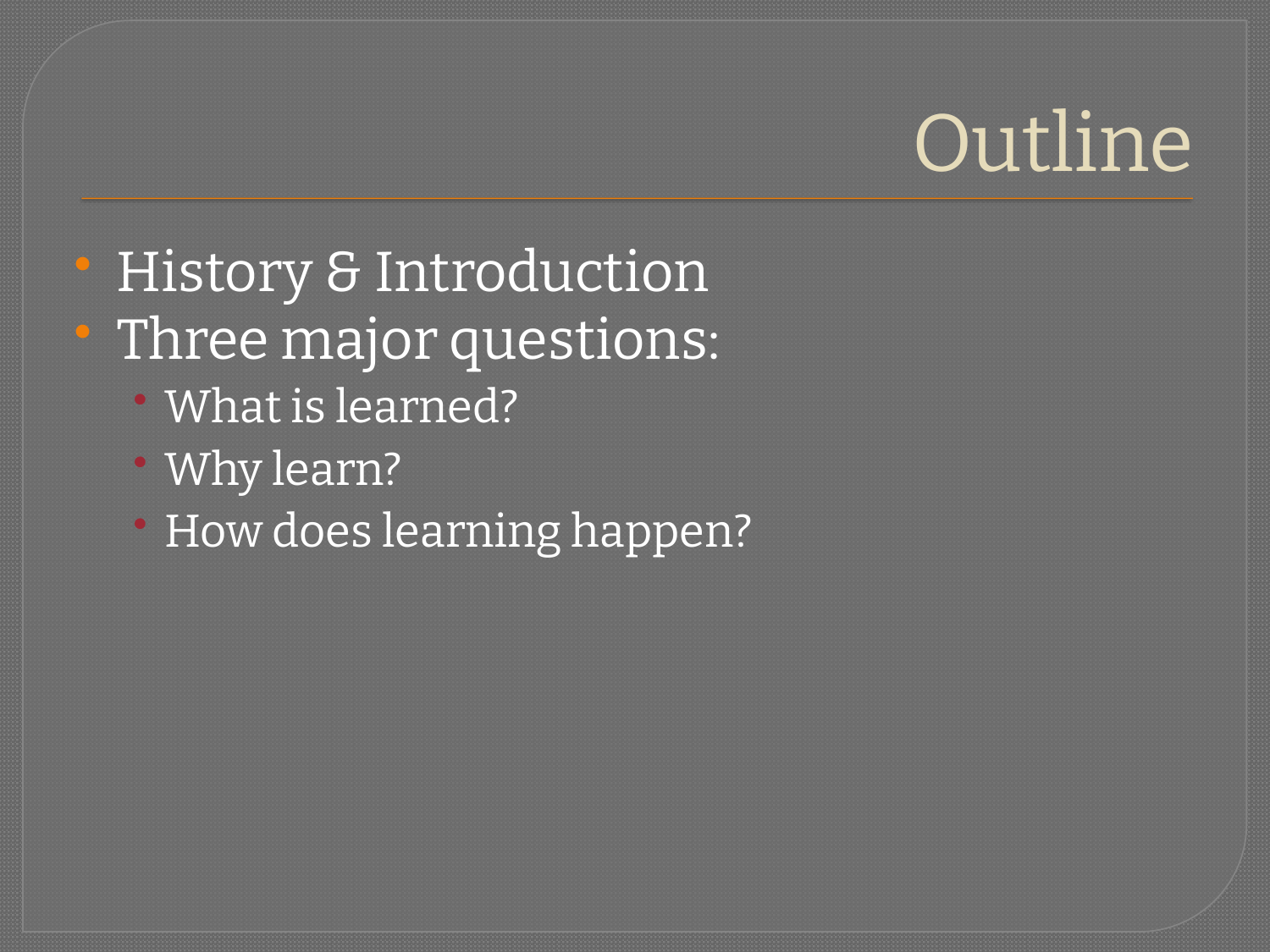

# Outline
History & Introduction
Three major questions:
What is learned?
Why learn?
How does learning happen?